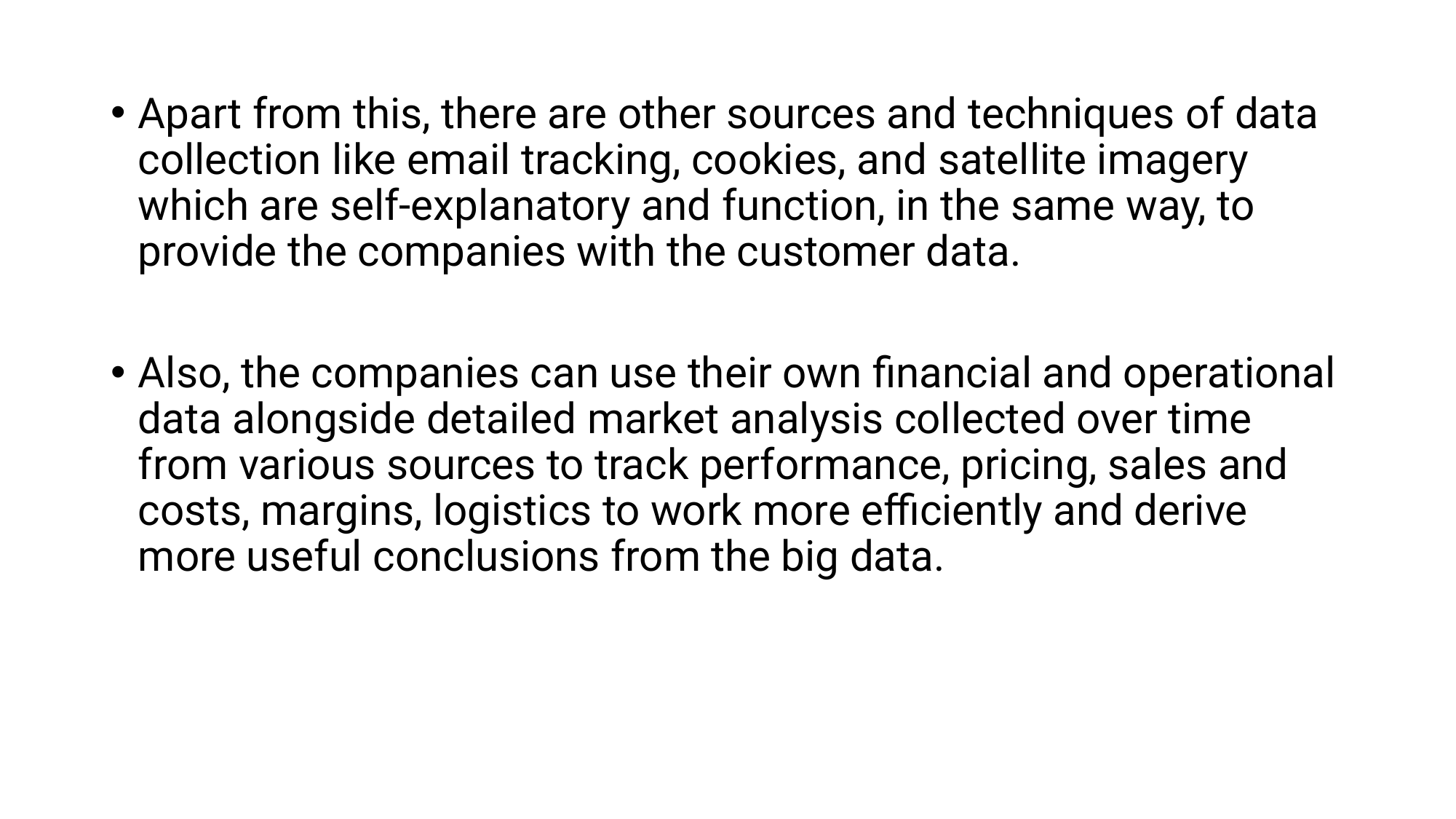

Apart from this, there are other sources and techniques of data collection like email tracking, cookies, and satellite imagery which are self-explanatory and function, in the same way, to provide the companies with the customer data.

Also, the companies can use their own financial and operational data alongside detailed market analysis collected over time from various sources to track performance, pricing, sales and costs, margins, logistics to work more efficiently and derive more useful conclusions from the big data.